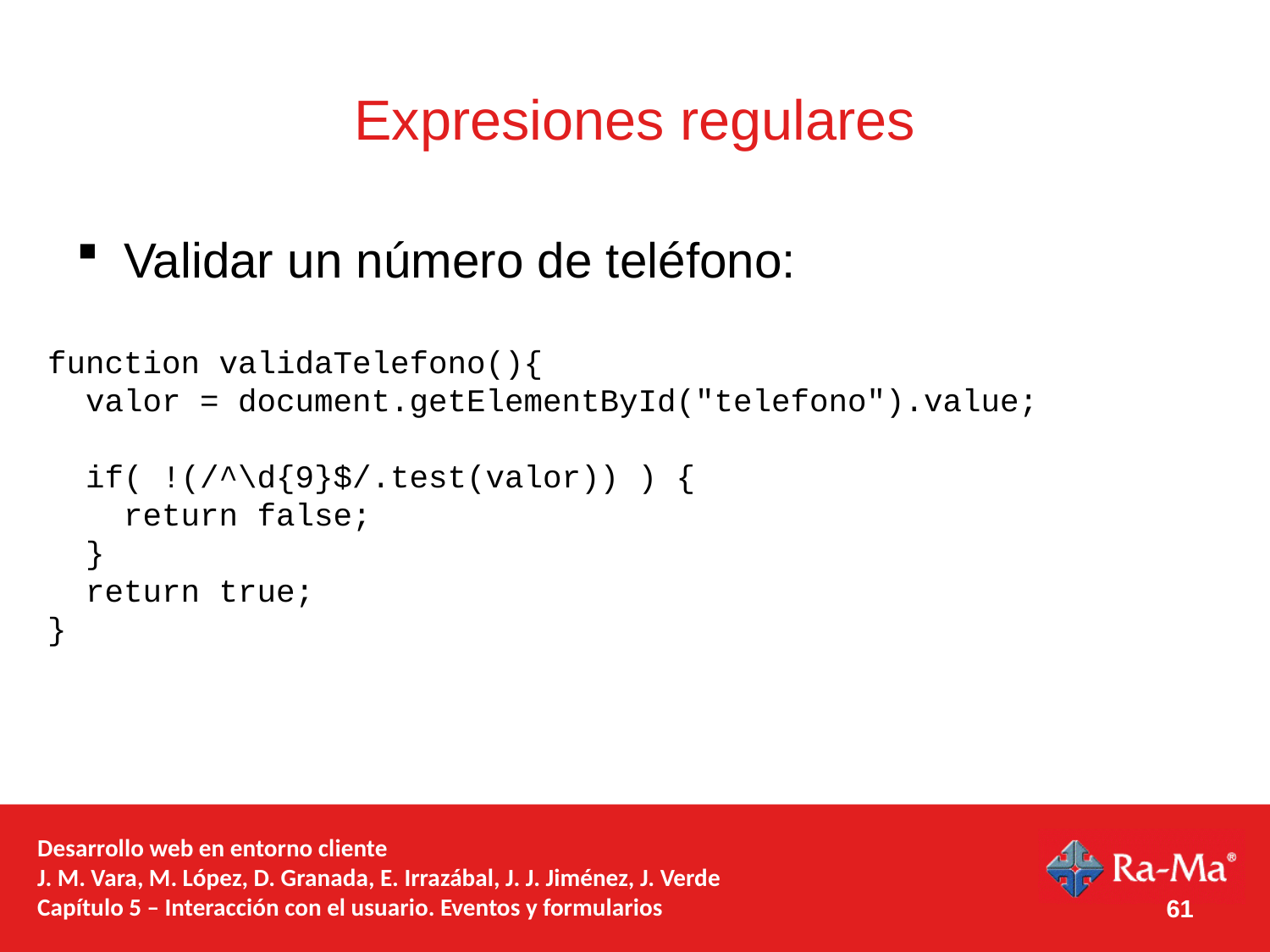

# Expresiones regulares
Validar un número de teléfono:

function validaTelefono(){
  valor = document.getElementById("telefono").value;

  if( !(/^\d{9}$/.test(valor)) ) {
    return false;
  }
  return true;
}
Desarrollo web en entorno cliente
J. M. Vara, M. López, D. Granada, E. Irrazábal, J. J. Jiménez, J. Verde
Capítulo 5 – Interacción con el usuario. Eventos y formularios
61